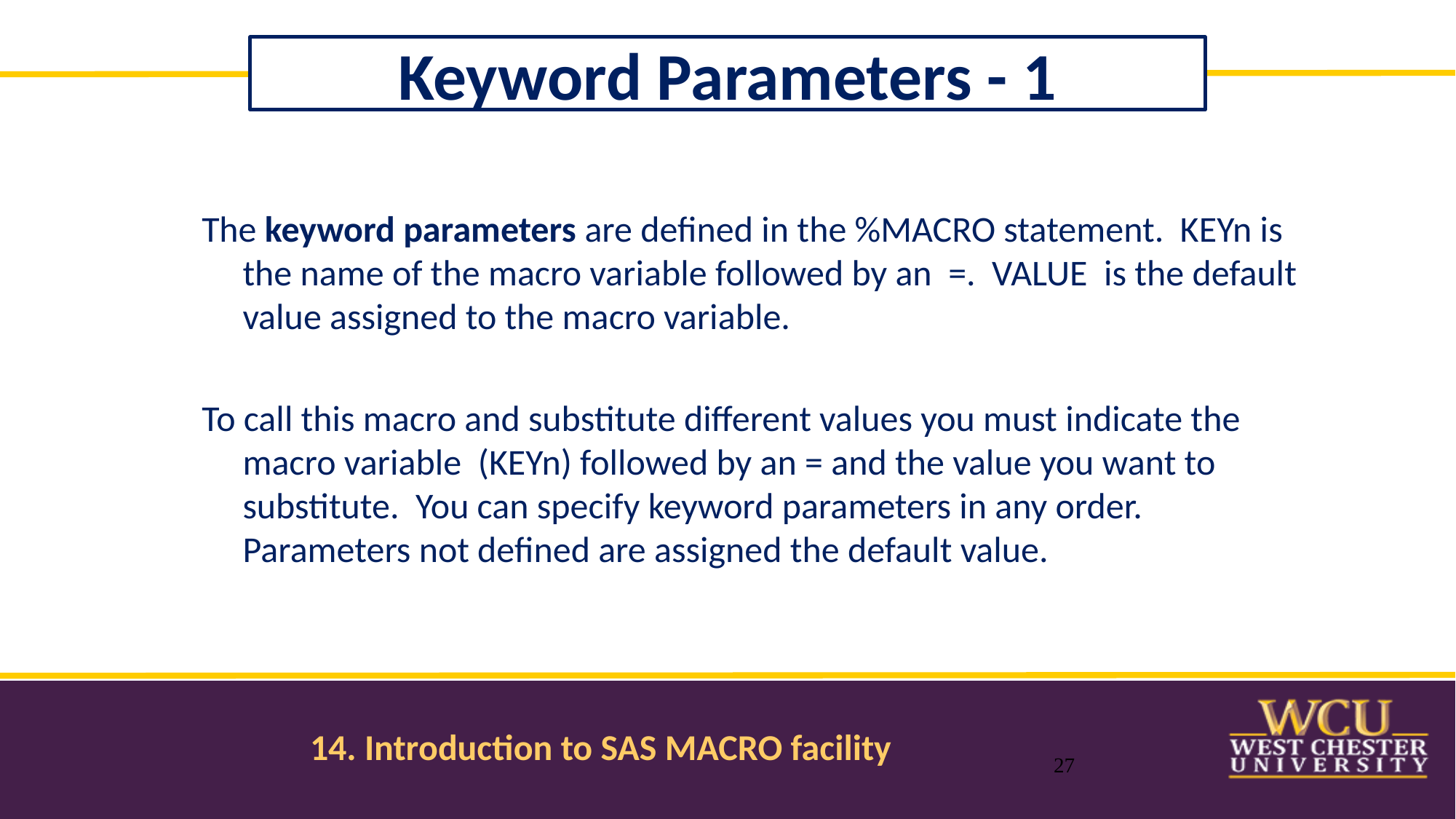

Keyword Parameters - 1
The keyword parameters are defined in the %MACRO statement.  KEYn is the name of the macro variable followed by an  =.  VALUE  is the default value assigned to the macro variable.

To call this macro and substitute different values you must indicate the macro variable  (KEYn) followed by an = and the value you want to substitute.  You can specify keyword parameters in any order.  Parameters not defined are assigned the default value.
27